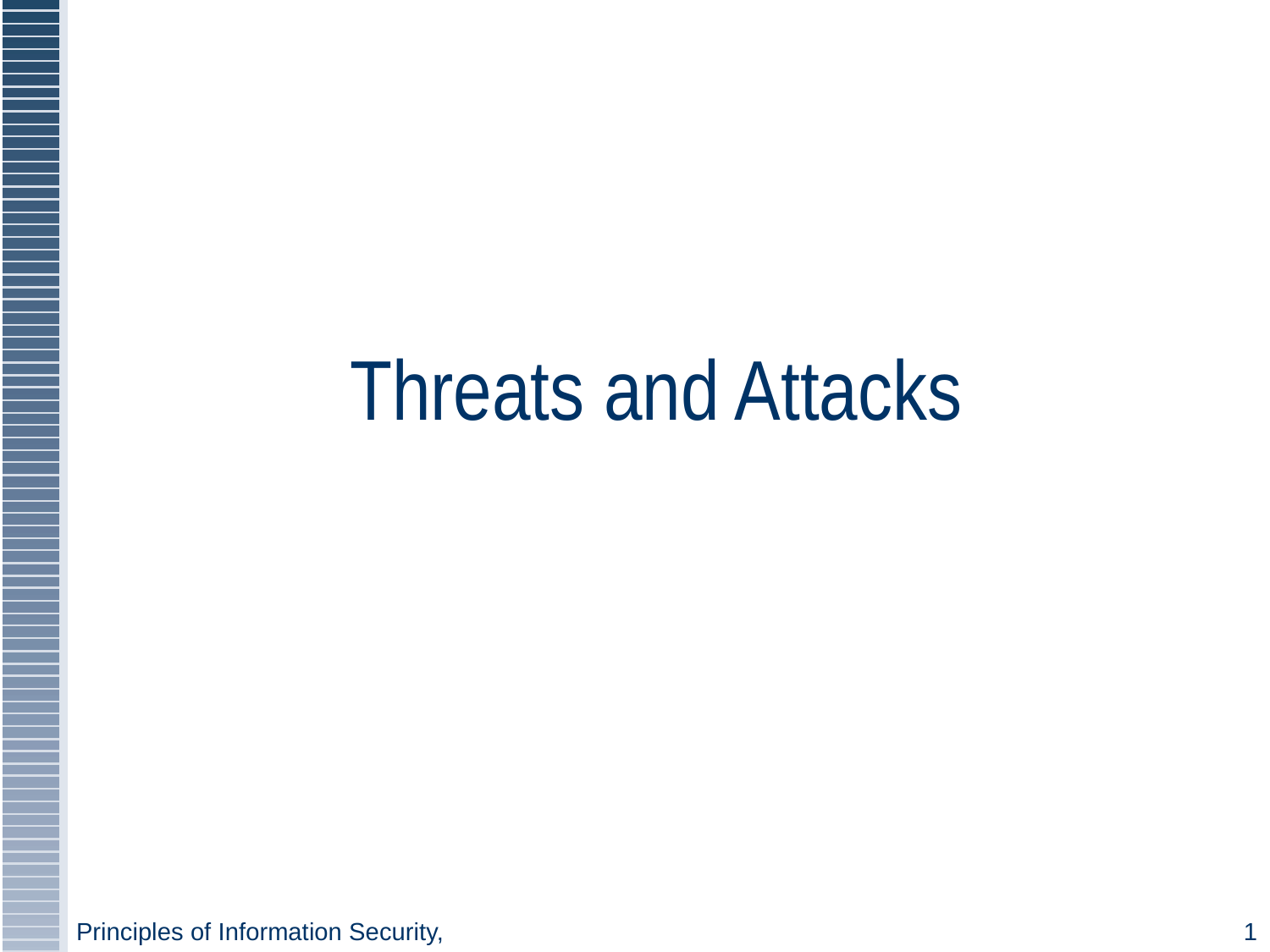

# Threats and Attacks
Principles of Information Security,
1